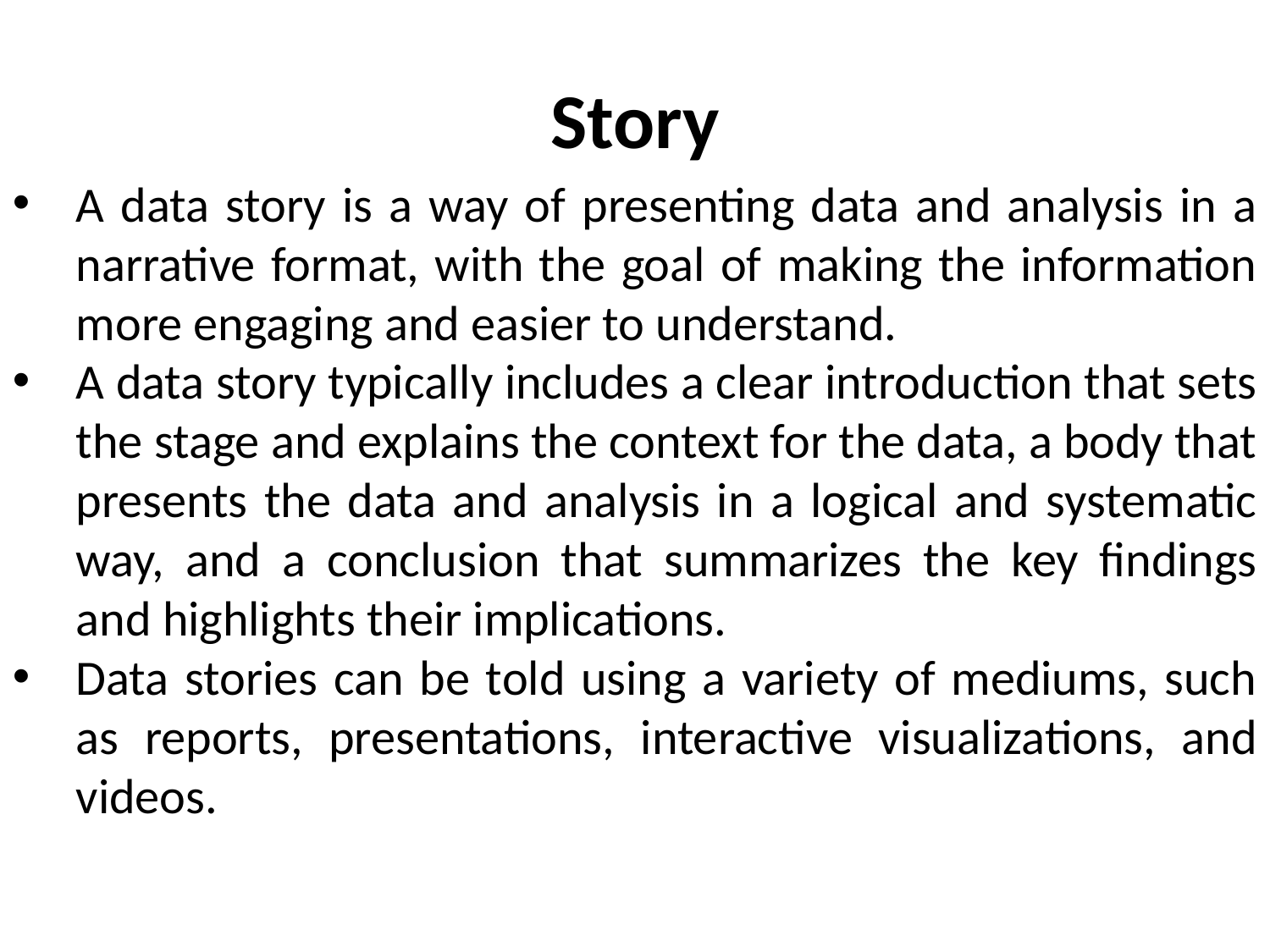

# Story
A data story is a way of presenting data and analysis in a narrative format, with the goal of making the information more engaging and easier to understand.
A data story typically includes a clear introduction that sets the stage and explains the context for the data, a body that presents the data and analysis in a logical and systematic way, and a conclusion that summarizes the key findings and highlights their implications.
Data stories can be told using a variety of mediums, such as reports, presentations, interactive visualizations, and videos.